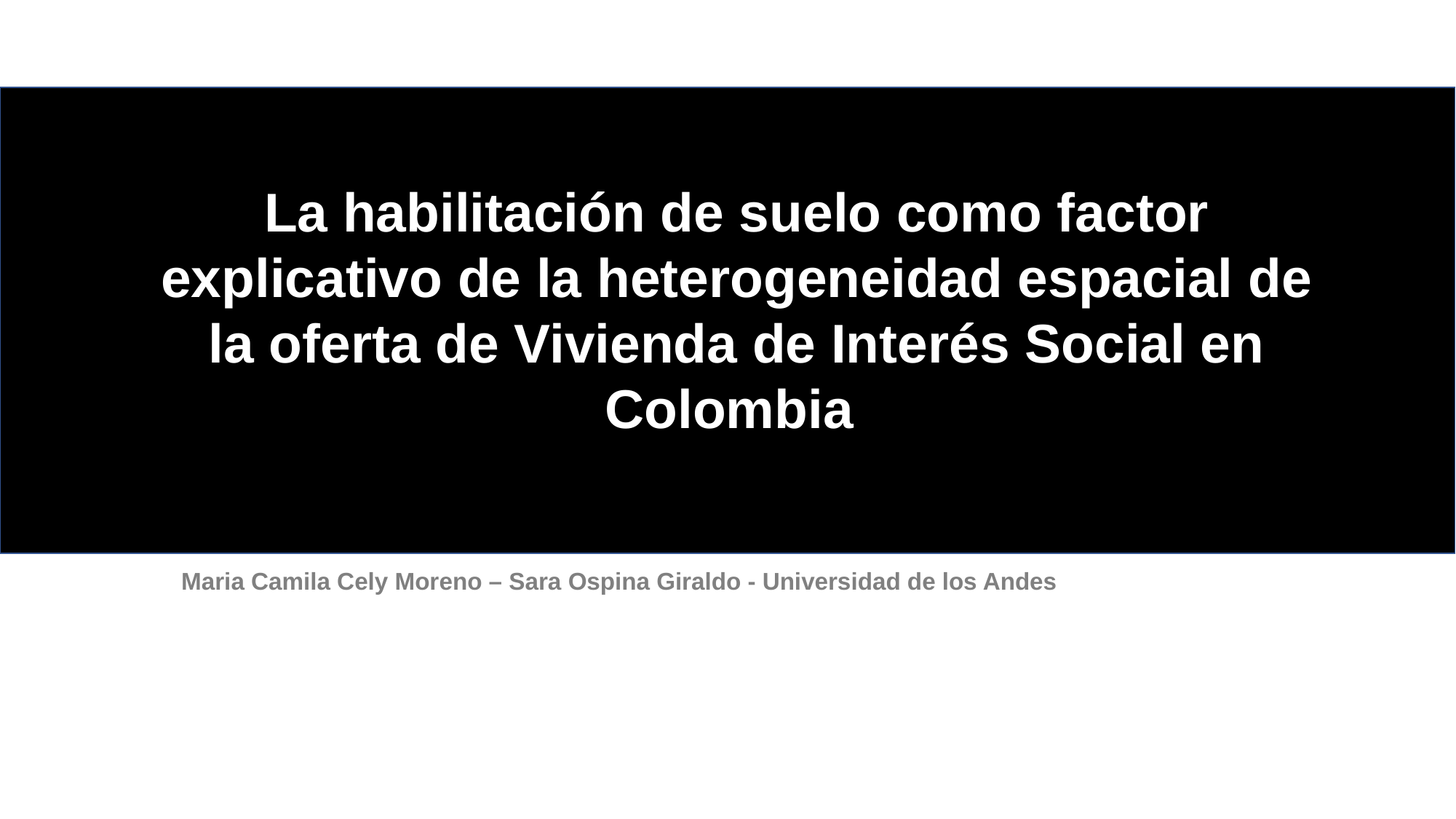

La habilitación de suelo como factor explicativo de la heterogeneidad espacial de la oferta de Vivienda de Interés Social en Colombia
Maria Camila Cely Moreno – Sara Ospina Giraldo - Universidad de los Andes